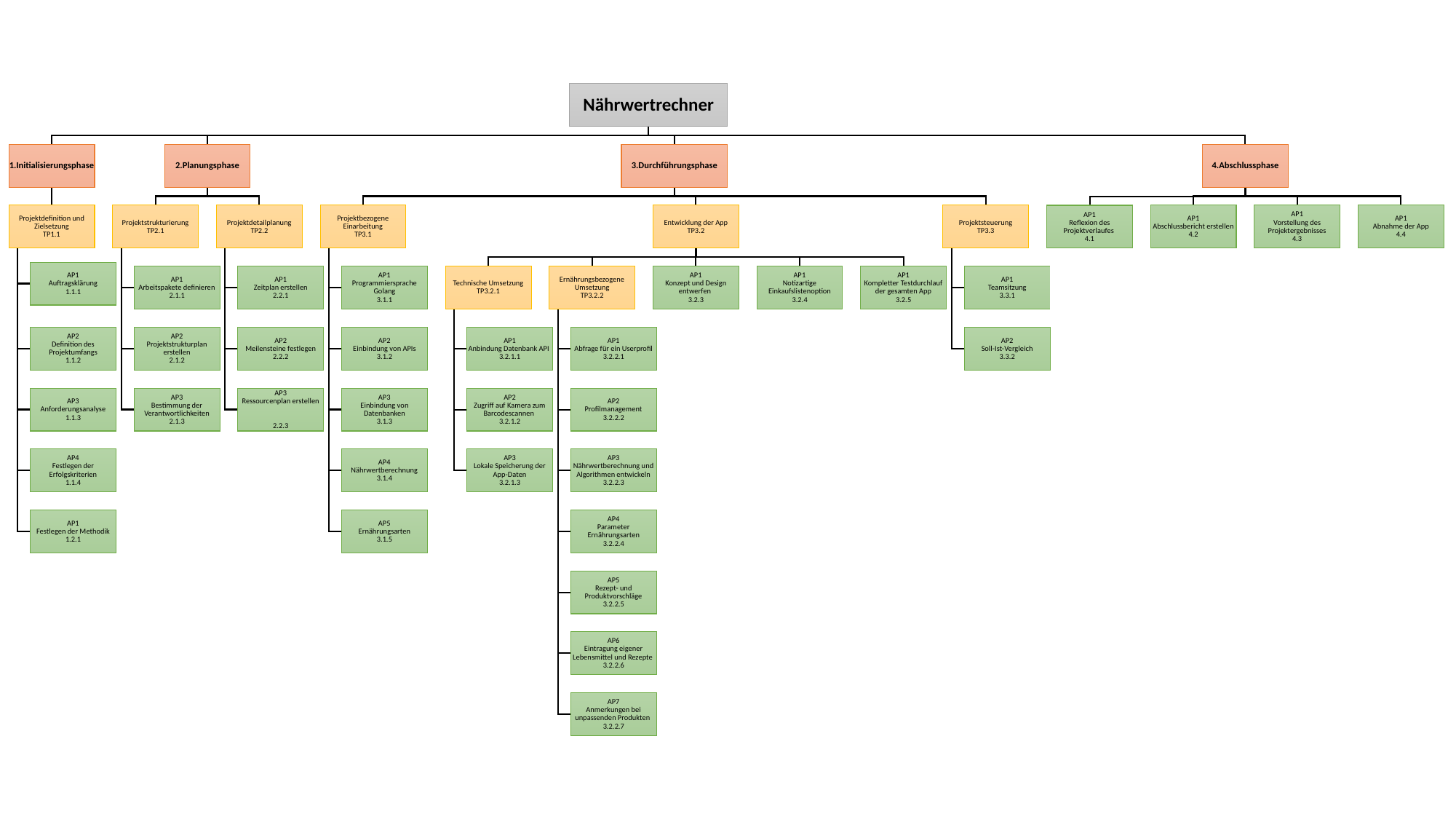

Nährwertrechner
1.Initialisierungsphase
Projektdefinition und Zielsetzung
TP1.1
AP1
Auftragsklärung
1.1.1
AP2
Definition des Projektumfangs
1.1.2
AP3
Anforderungsanalyse
1.1.3
AP4
Festlegen der Erfolgskriterien
1.1.4
AP1
Festlegen der Methodik
1.2.1
2.Planungsphase
Projektstrukturierung
TP2.1
AP1
Arbeitspakete definieren
2.1.1
AP2
Projektstrukturplan erstellen
2.1.2
AP3
Bestimmung der Verantwortlichkeiten
2.1.3
Projektdetailplanung
TP2.2
AP1
Zeitplan erstellen
2.2.1
AP2
Meilensteine festlegen
2.2.2
AP3
Ressourcenplan erstellen
2.2.3
3.Durchführungsphase
Projektbezogene Einarbeitung
TP3.1
AP1
Programmiersprache Golang
3.1.1
AP2
Einbindung von APIs
3.1.2
AP3
Einbindung von Datenbanken
3.1.3
AP4
Nährwertberechnung
3.1.4
AP5
Ernährungsarten
3.1.5
Entwicklung der App
TP3.2
Technische Umsetzung
TP3.2.1
AP1
Anbindung Datenbank API
3.2.1.1
AP2
Zugriff auf Kamera zum Barcodescannen
3.2.1.2
AP3
Lokale Speicherung der App-Daten
3.2.1.3
Ernährungsbezogene Umsetzung
TP3.2.2
AP1
Abfrage für ein Userprofil
3.2.2.1
AP2
Profilmanagement
3.2.2.2
AP3
Nährwertberechnung und Algorithmen entwickeln
3.2.2.3
AP4
Parameter Ernährungsarten
3.2.2.4
AP5
Rezept- und Produktvorschläge
3.2.2.5
AP6
Eintragung eigener Lebensmittel und Rezepte
3.2.2.6
AP7
Anmerkungen bei unpassenden Produkten
3.2.2.7
AP1
Konzept und Design entwerfen
3.2.3
AP1
Notizartige Einkaufslistenoption
3.2.4
AP1
Kompletter Testdurchlauf der gesamten App
3.2.5
Projektsteuerung
TP3.3
AP1
Teamsitzung
3.3.1
AP2
Soll-Ist-Vergleich
3.3.2
4.Abschlussphase
AP1
Reflexion des Projektverlaufes
4.1

AP1
Abschlussbericht erstellen
4.2
AP1
Vorstellung des Projektergebnisses
4.3
AP1
Abnahme der App
4.4